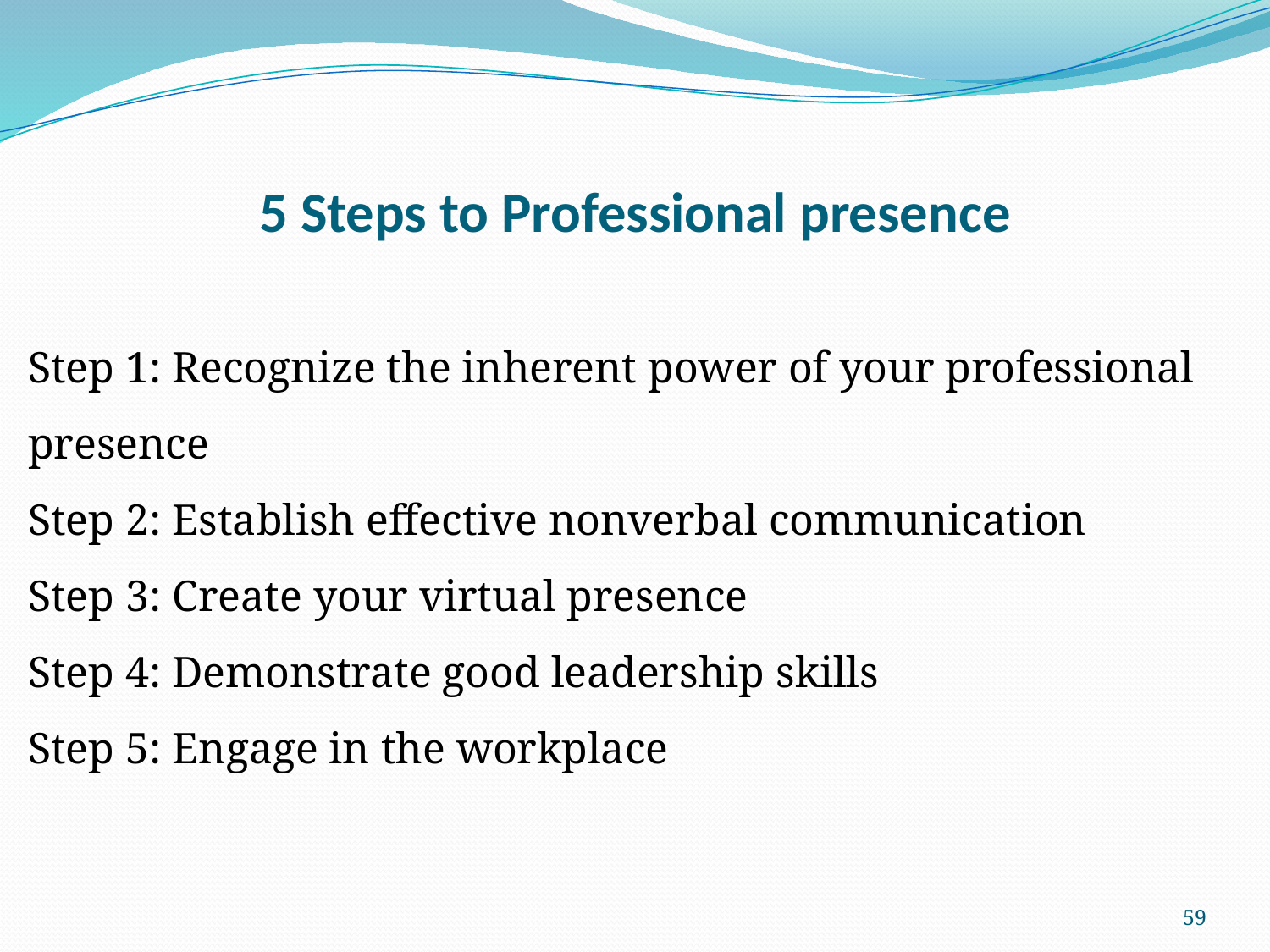

# 5 Steps to Professional presence
Step 1: Recognize the inherent power of your professional presence
Step 2: Establish effective nonverbal communication
Step 3: Create your virtual presence
Step 4: Demonstrate good leadership skills
Step 5: Engage in the workplace
59